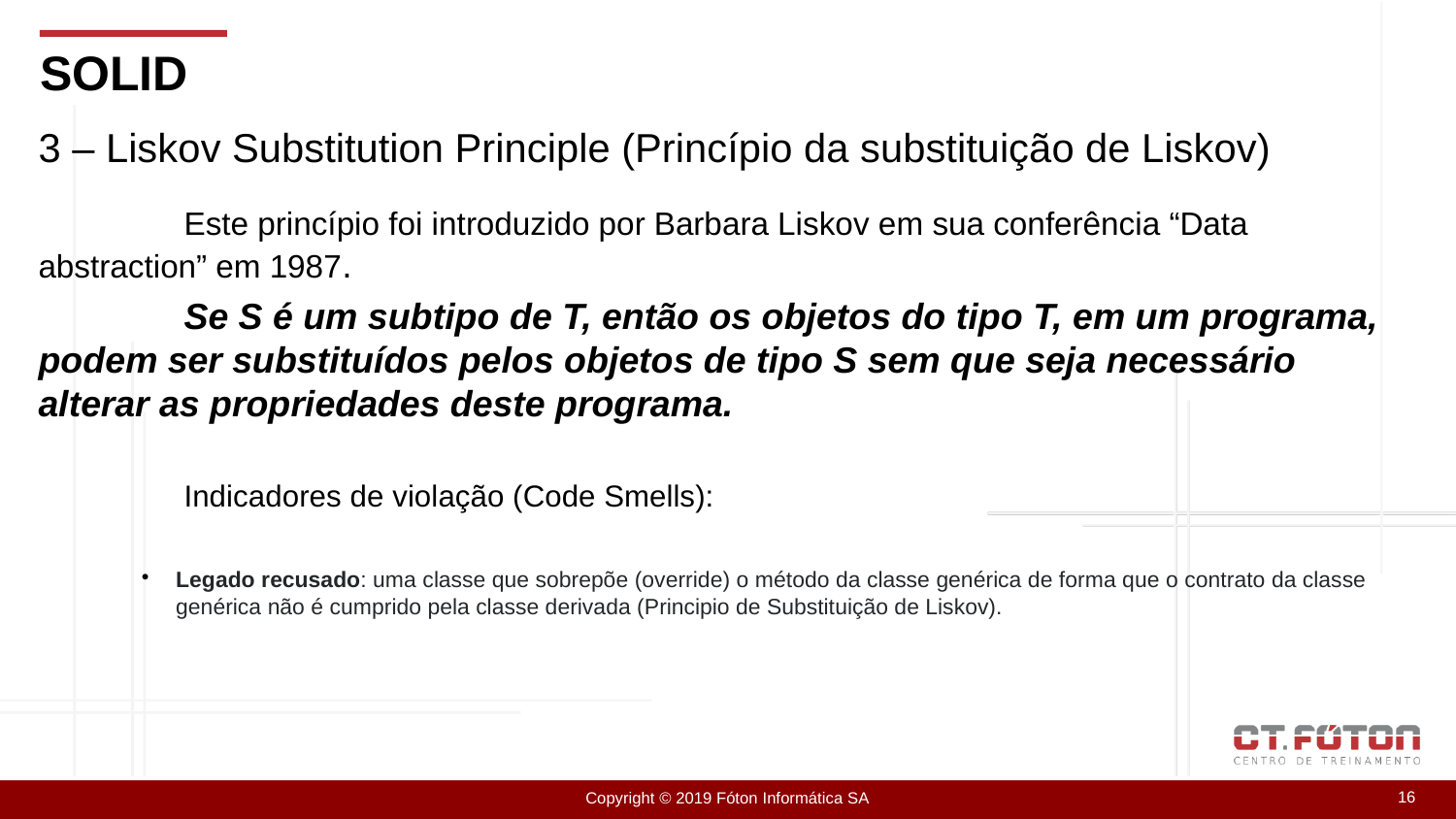

SOLID
3 – Liskov Substitution Principle (Princípio da substituição de Liskov)
	Este princípio foi introduzido por Barbara Liskov em sua conferência “Data abstraction” em 1987.
	Se S é um subtipo de T, então os objetos do tipo T, em um programa, podem ser substituídos pelos objetos de tipo S sem que seja necessário alterar as propriedades deste programa.

	Indicadores de violação (Code Smells):

Legado recusado: uma classe que sobrepõe (override) o método da classe genérica de forma que o contrato da classe genérica não é cumprido pela classe derivada (Principio de Substituição de Liskov).

16
Copyright © 2019 Fóton Informática SA